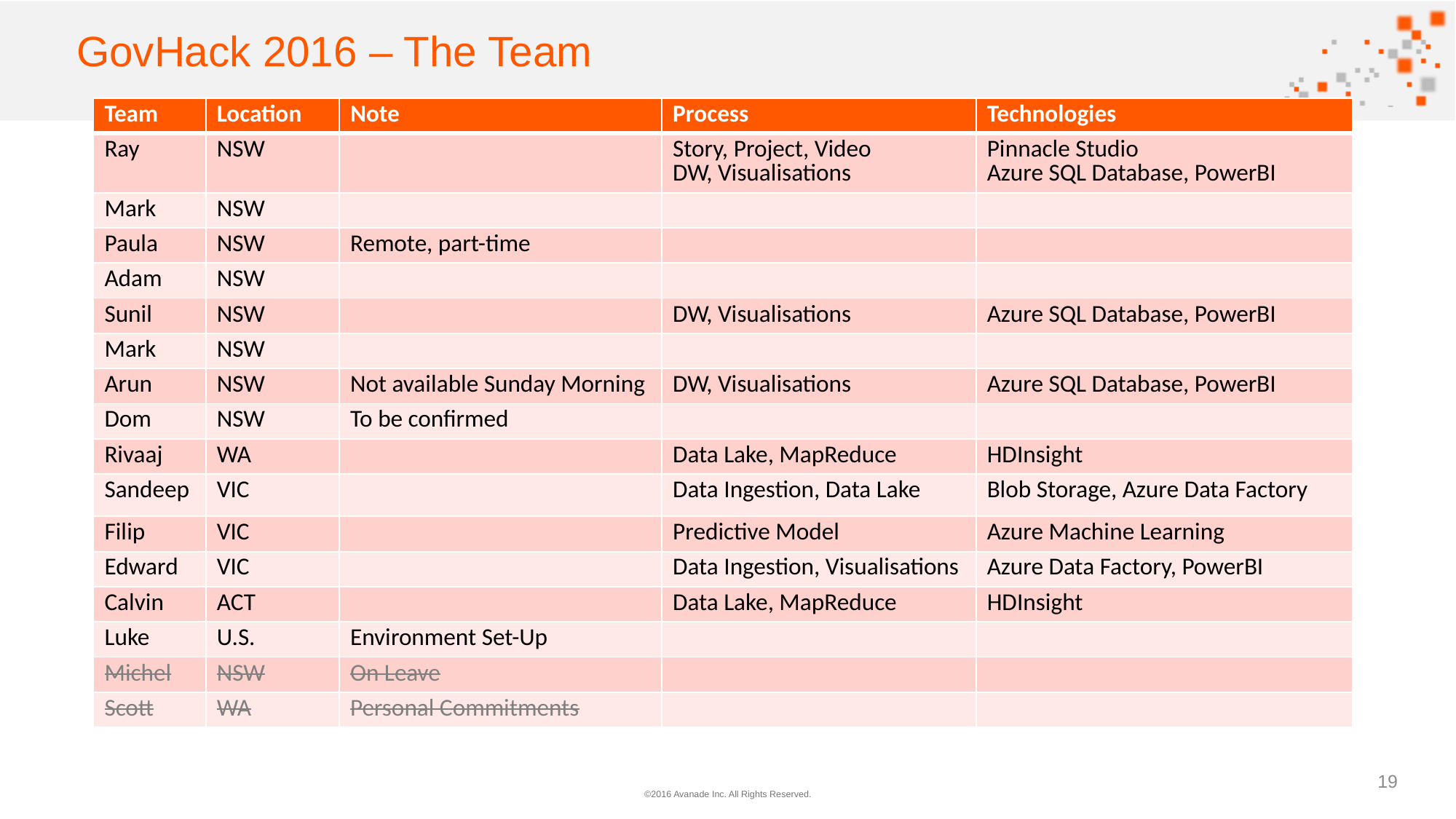

# GovHack 2016 – The Team
| Team | Location | Note | Process | Technologies |
| --- | --- | --- | --- | --- |
| Ray | NSW |  | Story, Project, Video DW, Visualisations | Pinnacle Studio Azure SQL Database, PowerBI |
| Mark | NSW |  |  |  |
| Paula | NSW | Remote, part-time |  |  |
| Adam | NSW |  |  |  |
| Sunil | NSW |  | DW, Visualisations | Azure SQL Database, PowerBI |
| Mark | NSW |  |  |  |
| Arun | NSW | Not available Sunday Morning | DW, Visualisations | Azure SQL Database, PowerBI |
| Dom | NSW | To be confirmed |  |  |
| Rivaaj | WA |  | Data Lake, MapReduce | HDInsight |
| Sandeep | VIC |  | Data Ingestion, Data Lake | Blob Storage, Azure Data Factory |
| Filip | VIC |  | Predictive Model | Azure Machine Learning |
| Edward | VIC |  | Data Ingestion, Visualisations | Azure Data Factory, PowerBI |
| Calvin | ACT |  | Data Lake, MapReduce | HDInsight |
| Luke | U.S. | Environment Set-Up |  |  |
| Michel | NSW | On Leave |  |  |
| Scott | WA | Personal Commitments |  |  |
19